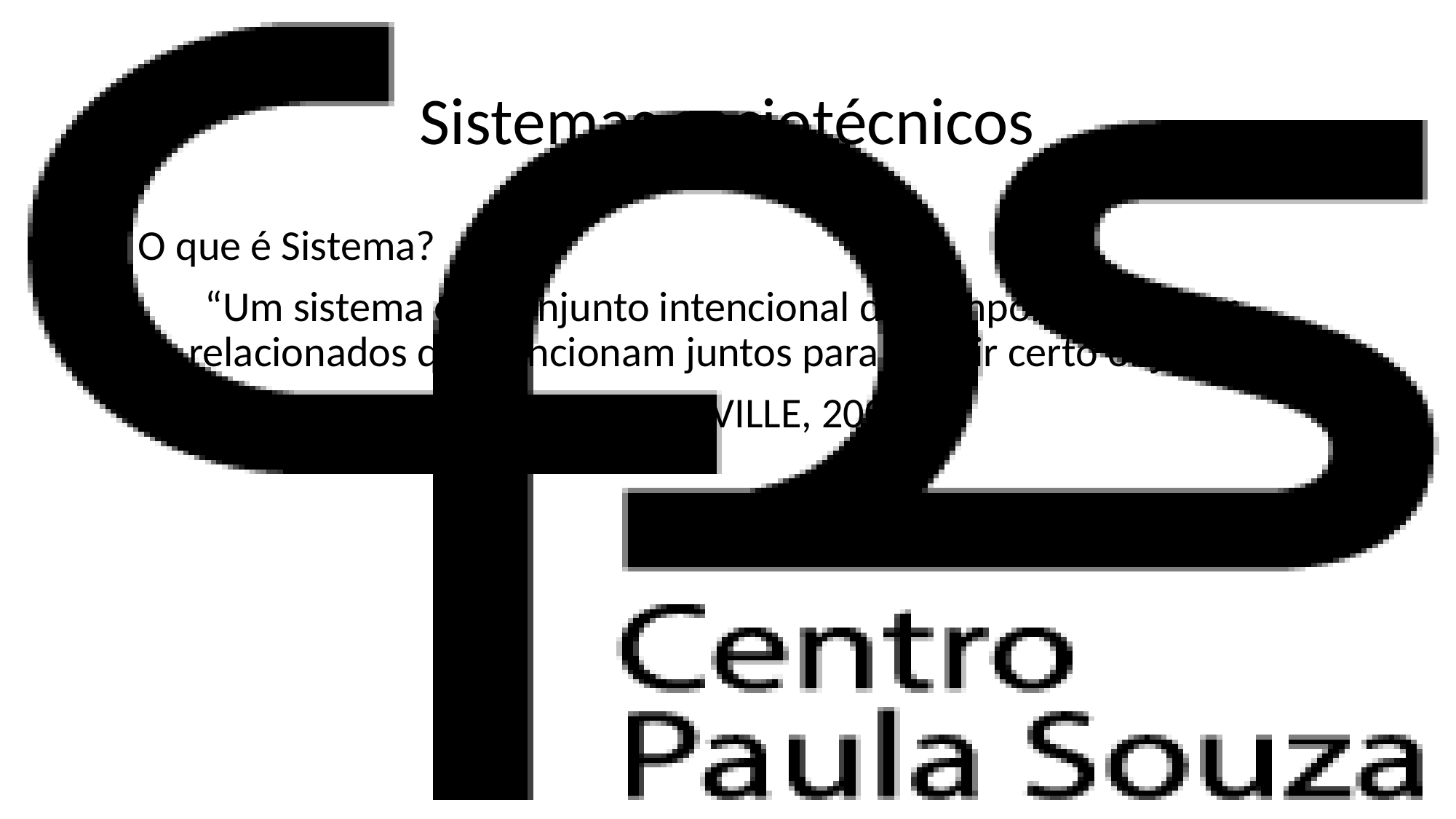

# Sistemas sociotécnicos
O que é Sistema?
“Um sistema é o conjunto intencional de componentes inter-relacionados que funcionam juntos para atingir certo objetivo”
SOMMERVILLE, 2007